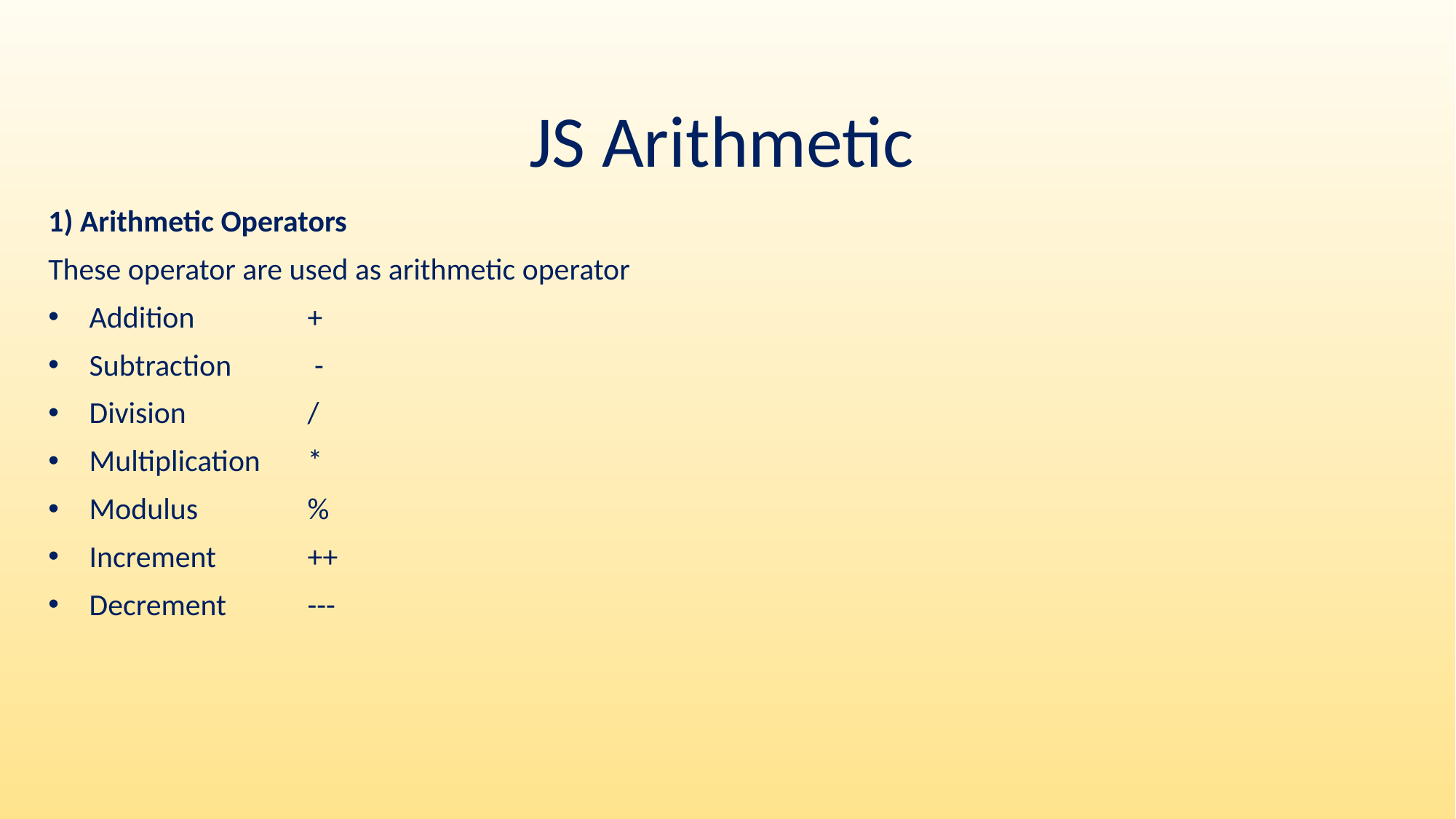

# JS Arithmetic
1) Arithmetic Operators
These operator are used as arithmetic operator
Addition 	+
Subtraction	 -
Division 		/
Multiplication 	*
Modulus 	%
Increment	++
Decrement 	---